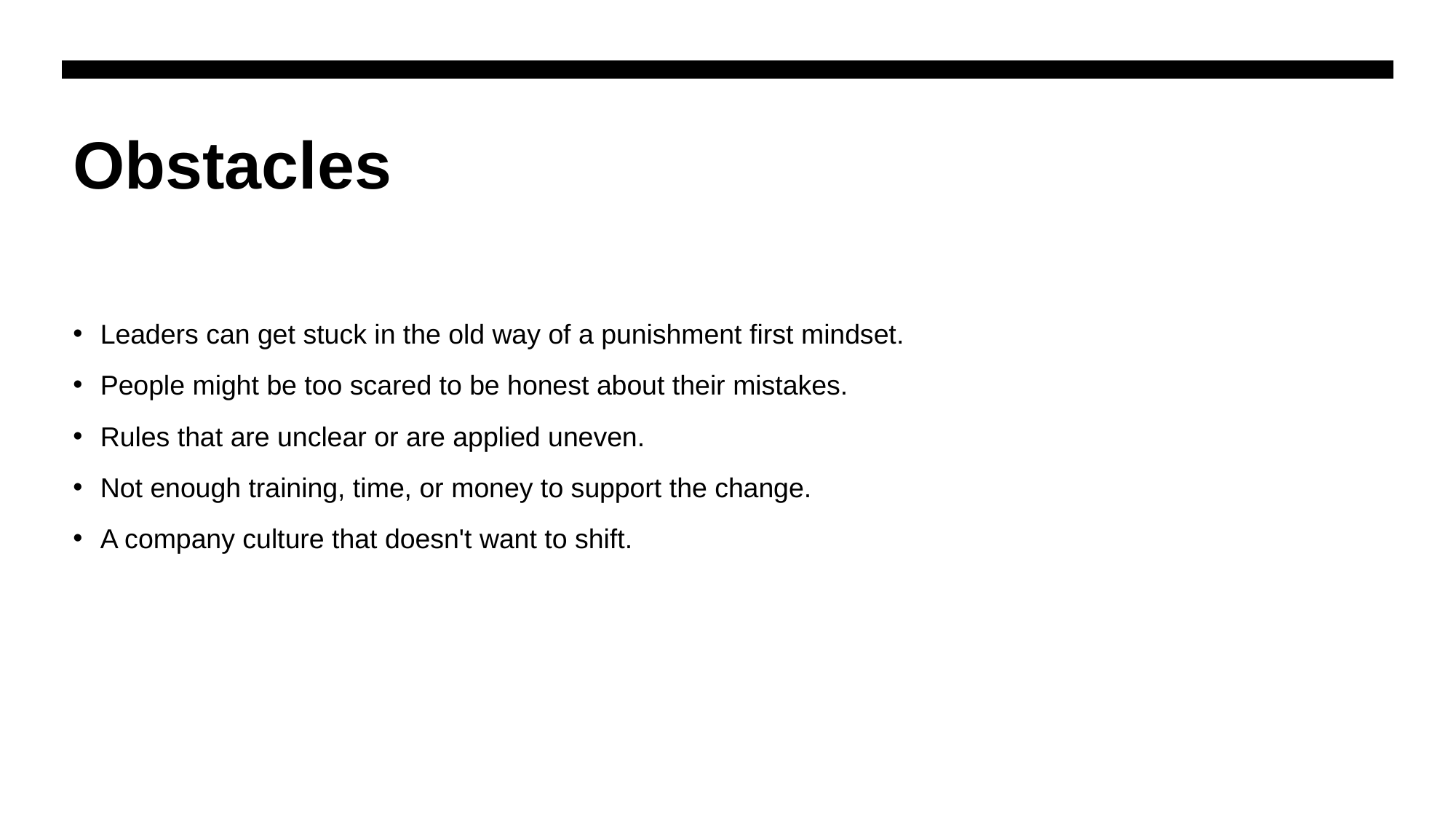

# Obstacles
Leaders can get stuck in the old way of a punishment first mindset.
People might be too scared to be honest about their mistakes.
Rules that are unclear or are applied uneven.
Not enough training, time, or money to support the change.
A company culture that doesn't want to shift.